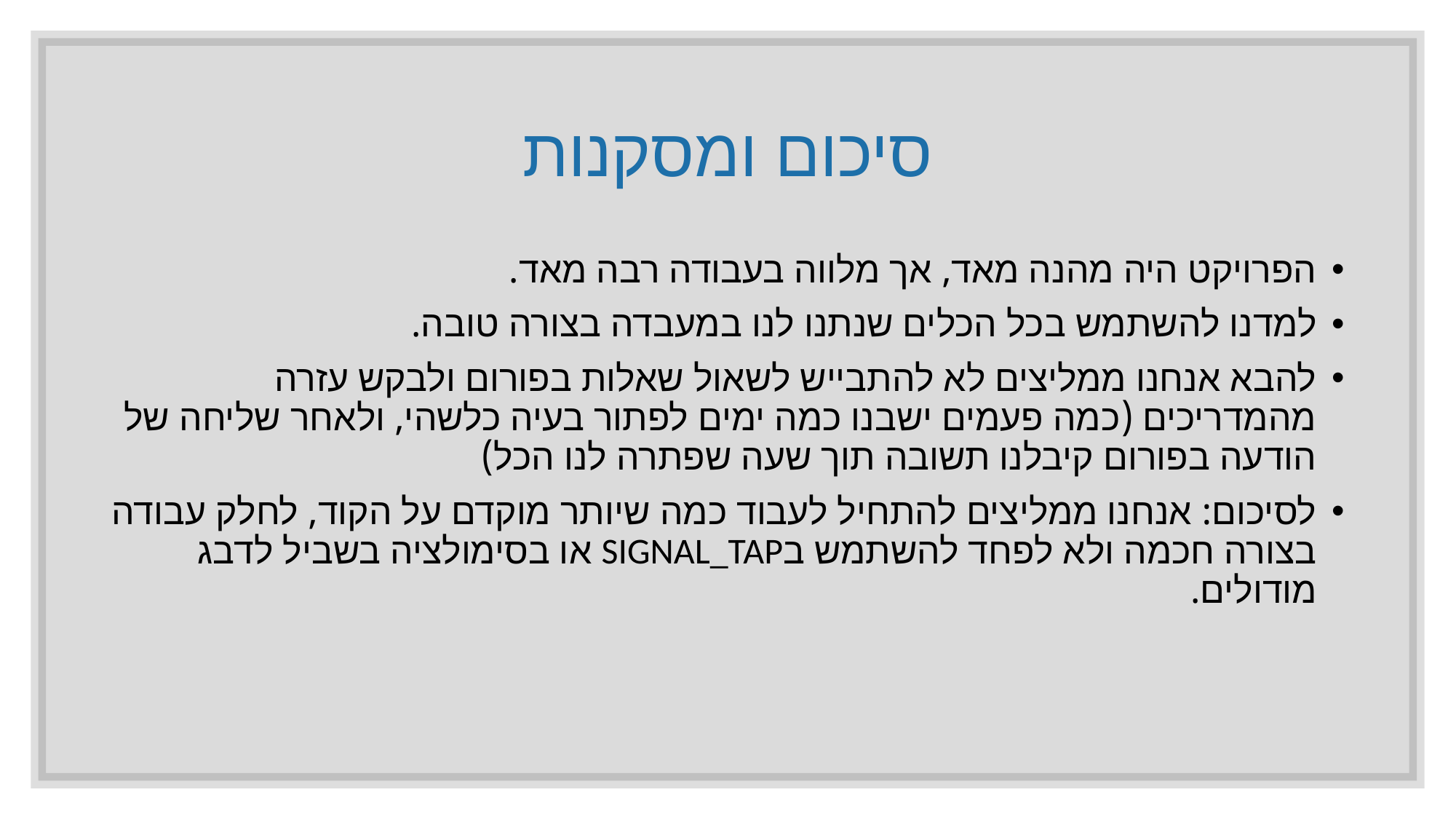

# סיכום ומסקנות
הפרויקט היה מהנה מאד, אך מלווה בעבודה רבה מאד.
למדנו להשתמש בכל הכלים שנתנו לנו במעבדה בצורה טובה.
להבא אנחנו ממליצים לא להתבייש לשאול שאלות בפורום ולבקש עזרה מהמדריכים (כמה פעמים ישבנו כמה ימים לפתור בעיה כלשהי, ולאחר שליחה של הודעה בפורום קיבלנו תשובה תוך שעה שפתרה לנו הכל)
לסיכום: אנחנו ממליצים להתחיל לעבוד כמה שיותר מוקדם על הקוד, לחלק עבודה בצורה חכמה ולא לפחד להשתמש בSIGNAL_TAP או בסימולציה בשביל לדבג מודולים.